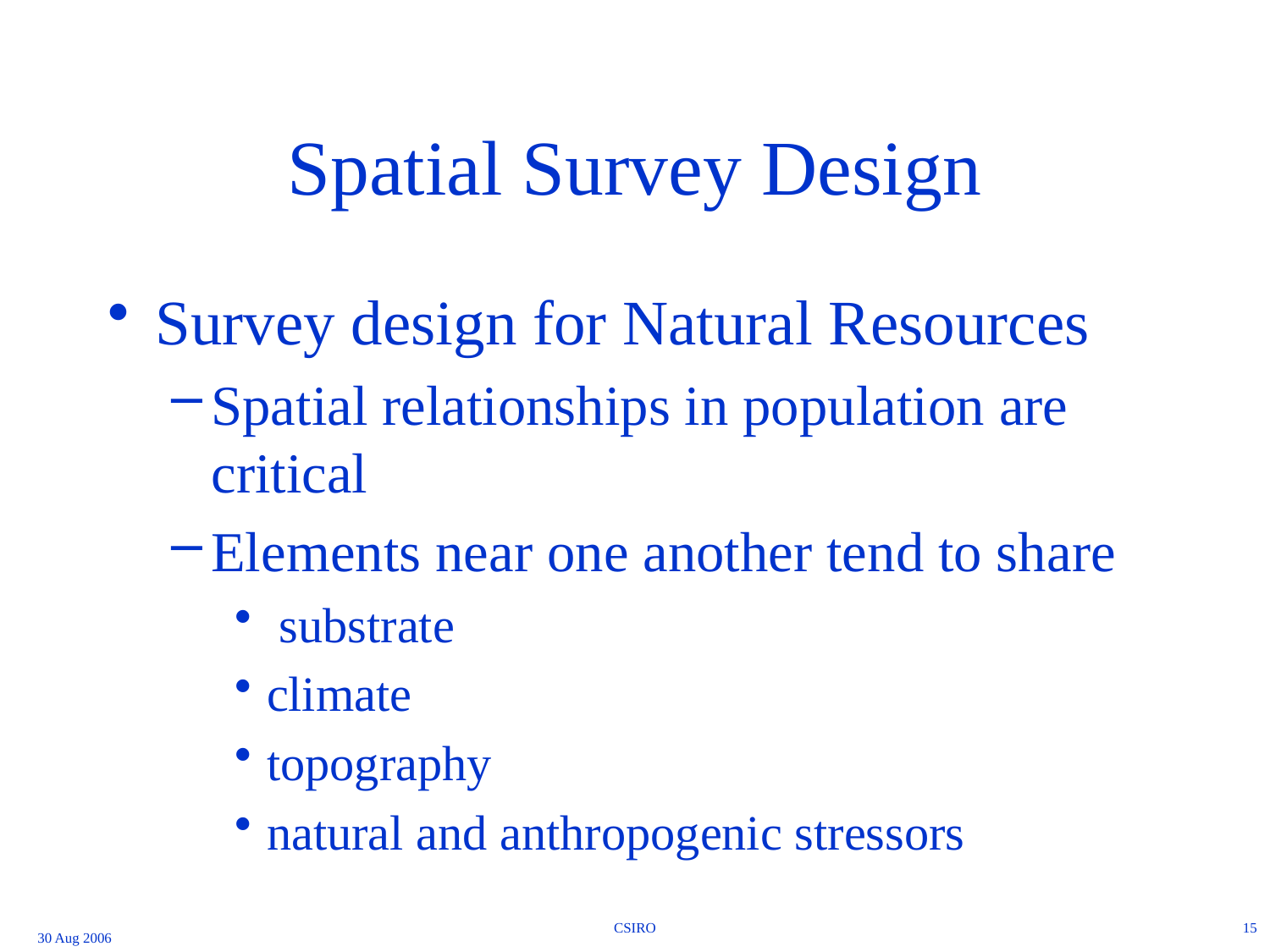

# Spatial Survey Design
Survey design for Natural Resources
Spatial relationships in population are critical
Elements near one another tend to share
 substrate
climate
topography
natural and anthropogenic stressors
CSIRO
15
30 Aug 2006